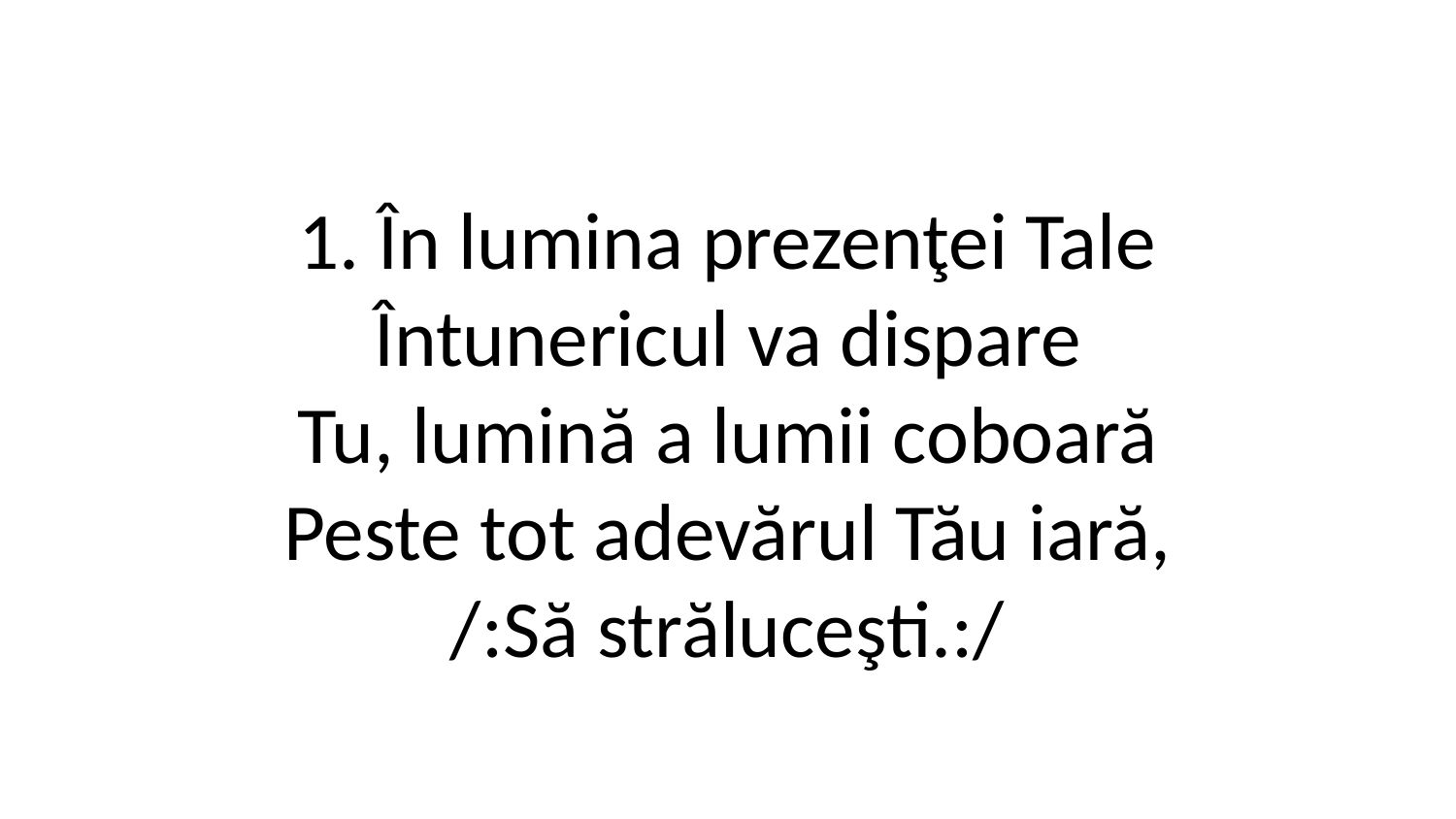

1. În lumina prezenţei Tale
Întunericul va dispare
Tu, lumină a lumii coboară
Peste tot adevărul Tău iară,
/:Să străluceşti.:/